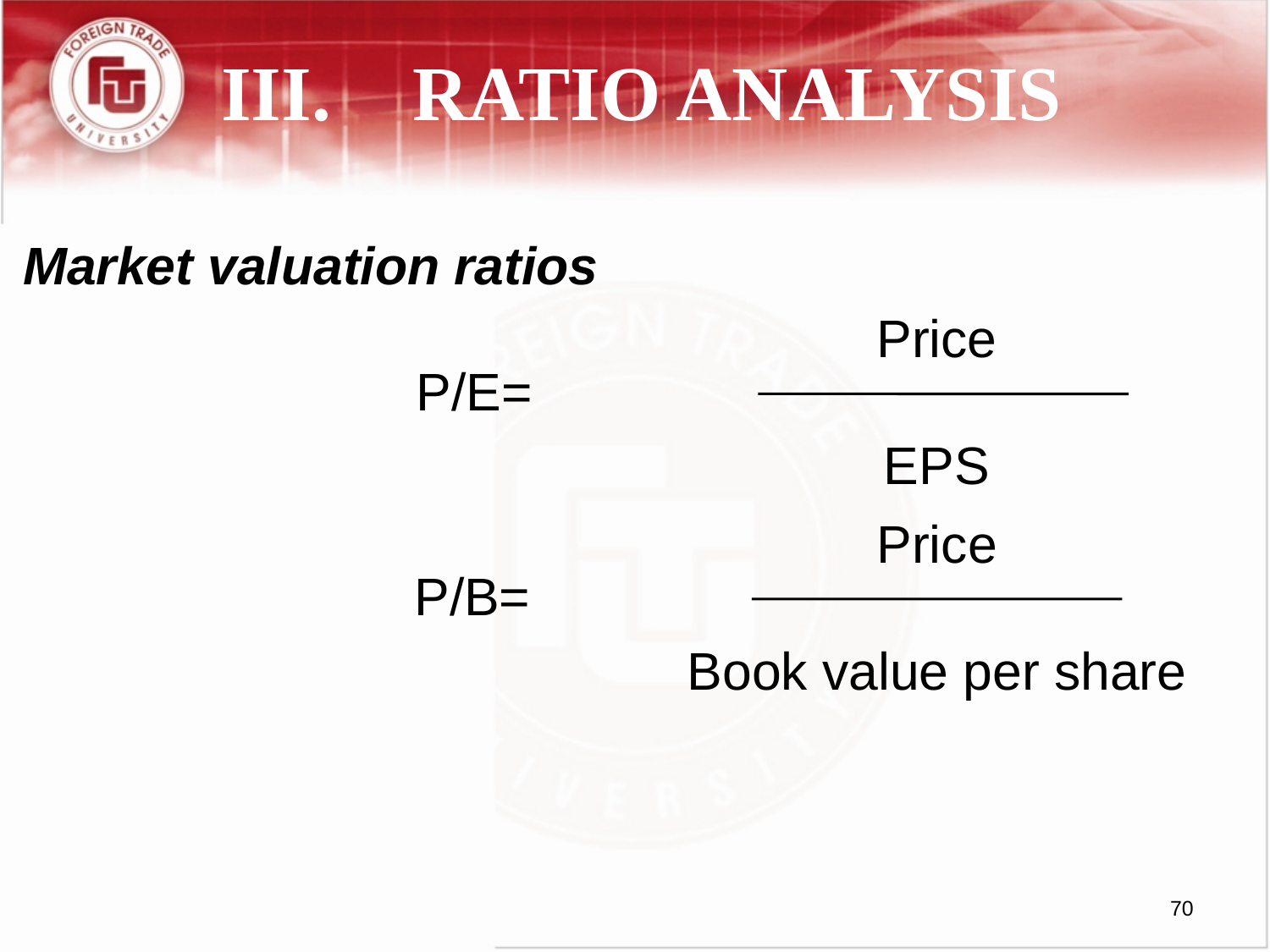

# III.	RATIO ANALYSIS
Market valuation ratios
Price

EPS

P/E=
Price

Book value per share

P/B=
70